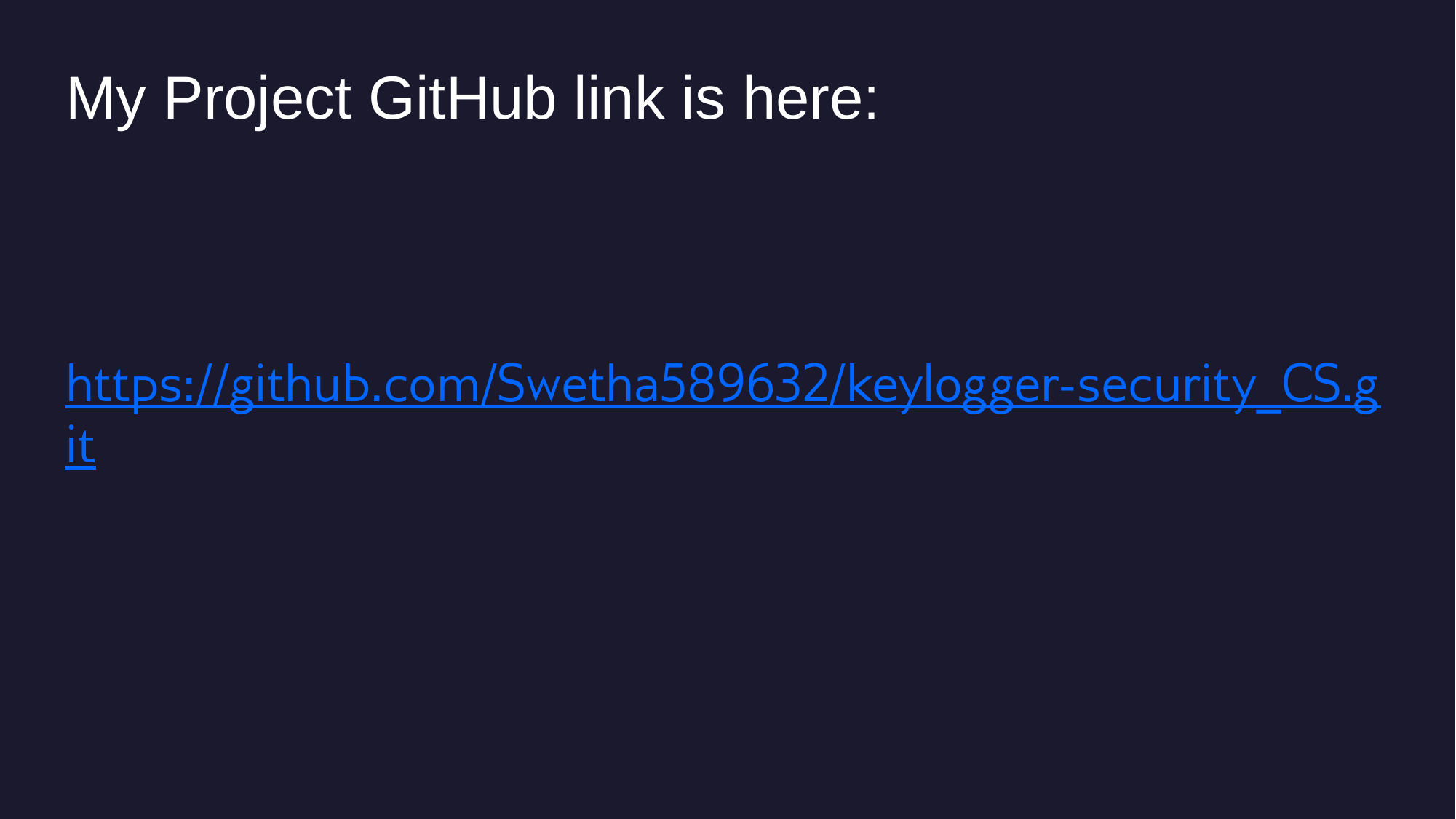

# My Project GitHub link is here:
https://github.com/Swetha589632/keylogger-security_CS.git